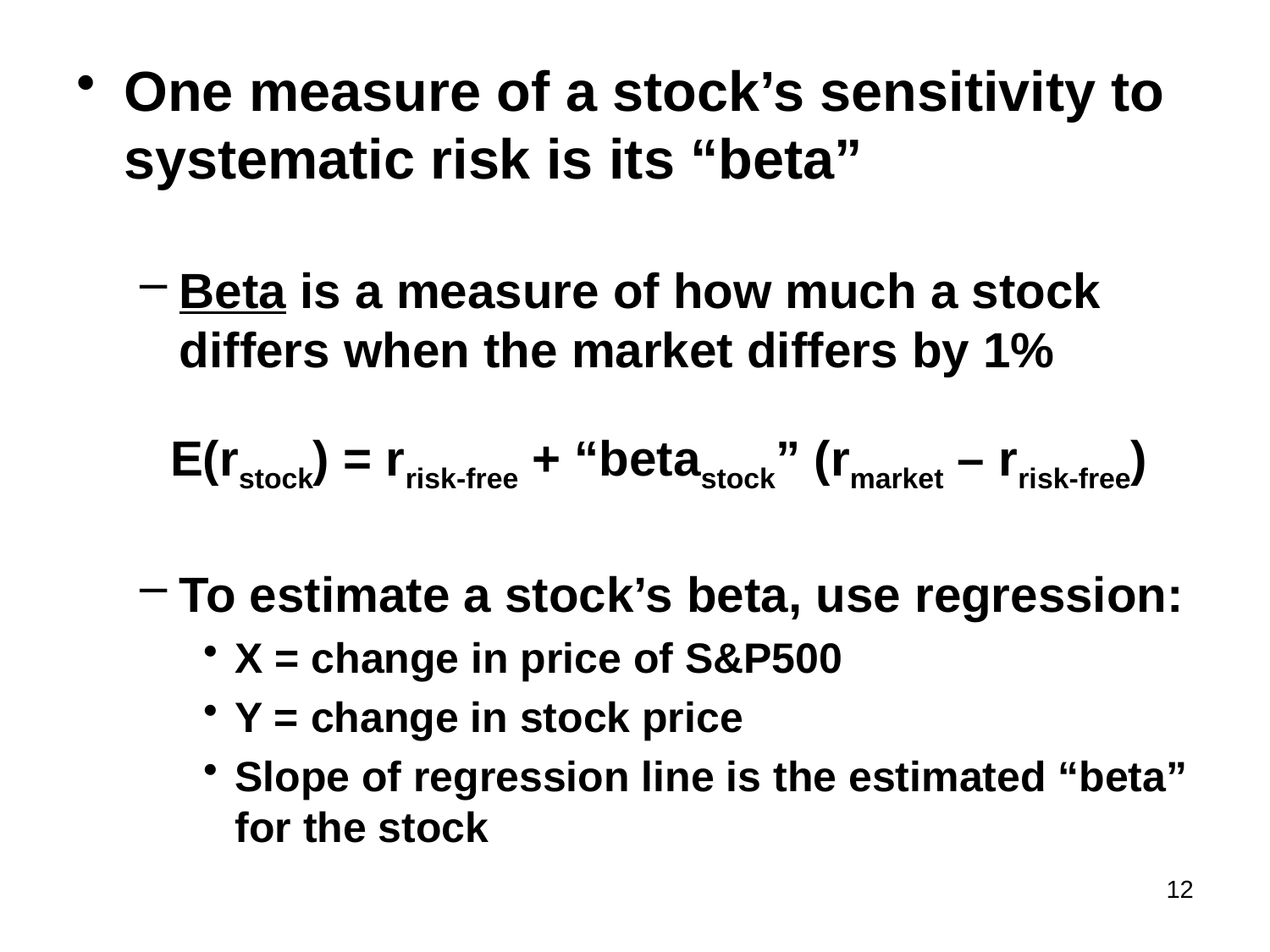

One measure of a stock’s sensitivity to systematic risk is its “beta”

Beta is a measure of how much a stock differs when the market differs by 1%

	E(rstock) = rrisk-free + “betastock” (rmarket – rrisk-free)

To estimate a stock’s beta, use regression:
X = change in price of S&P500
Y = change in stock price
Slope of regression line is the estimated “beta” for the stock
12
#